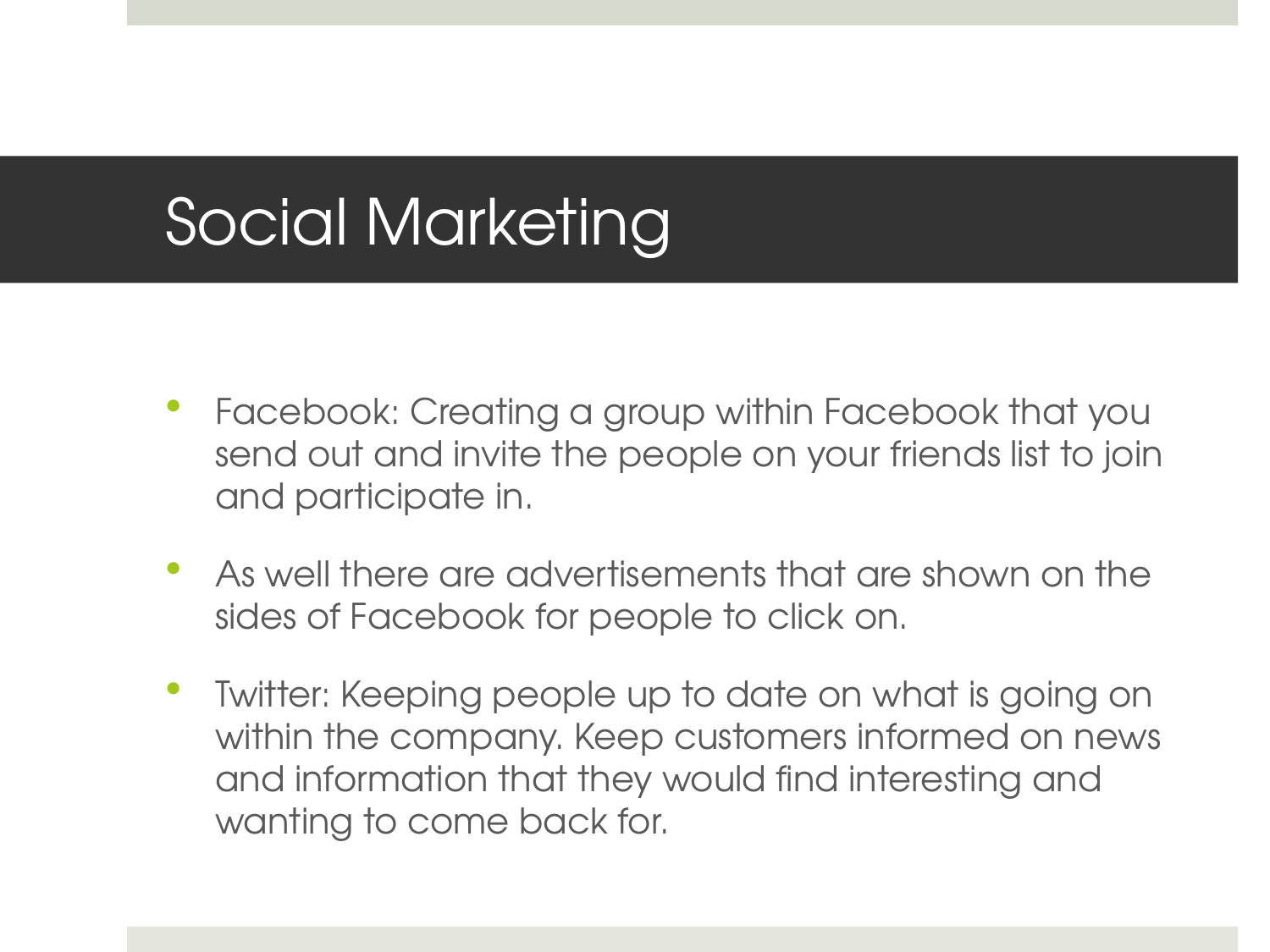

# Social Marketing
Facebook: Creating a group within Facebook that you send out and invite the people on your friends list to join and participate in.
As well there are advertisements that are shown on the sides of Facebook for people to click on.
Twitter: Keeping people up to date on what is going on within the company. Keep customers informed on news and information that they would find interesting and wanting to come back for.